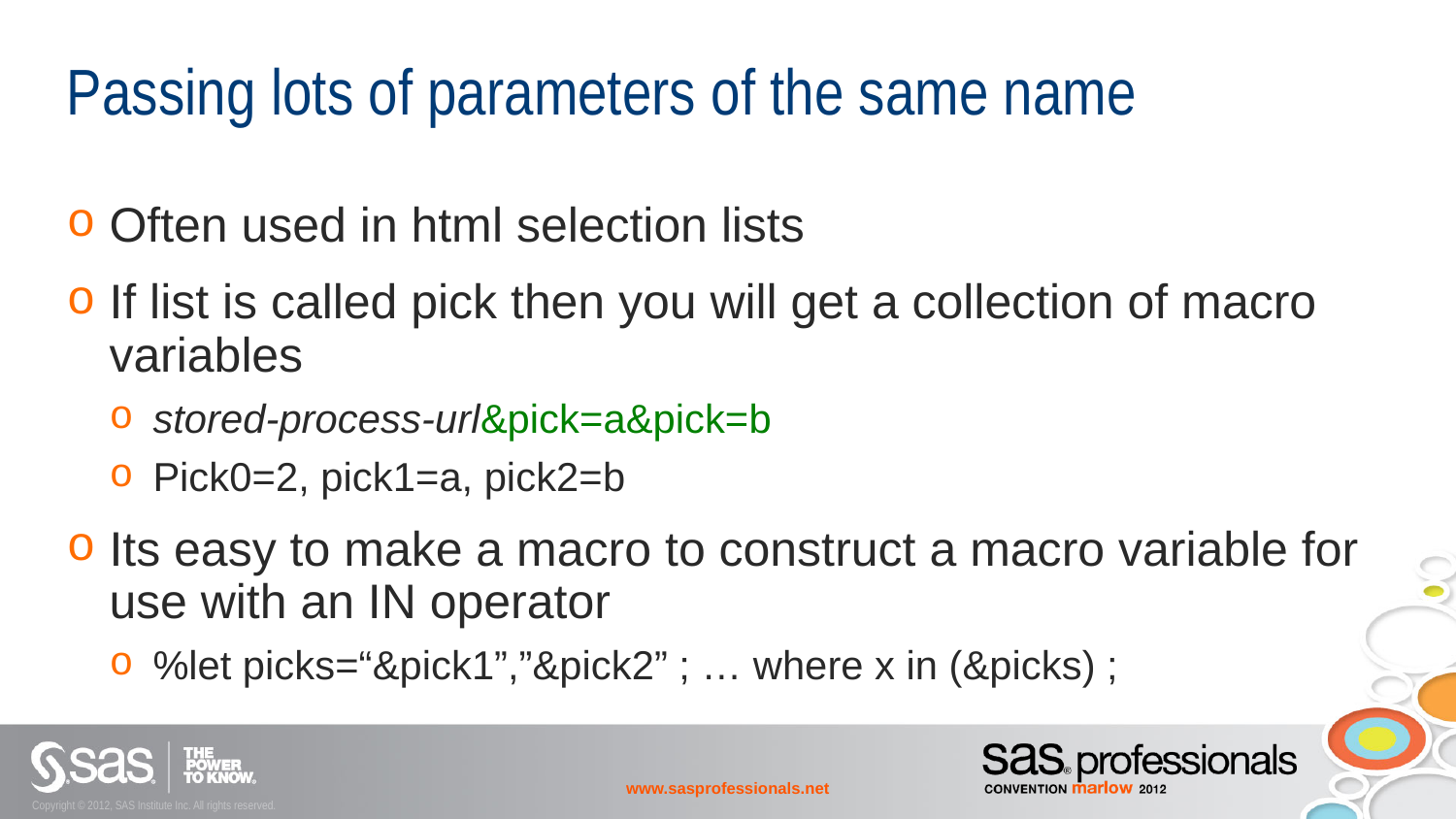

# Passing lots of parameters of the same name
Often used in html selection lists
If list is called pick then you will get a collection of macro variables
stored-process-url&pick=a&pick=b
Pick0=2, pick1=a, pick2=b
Its easy to make a macro to construct a macro variable for use with an IN operator
%let picks=“&pick1”,”&pick2” ; … where x in (&picks) ;